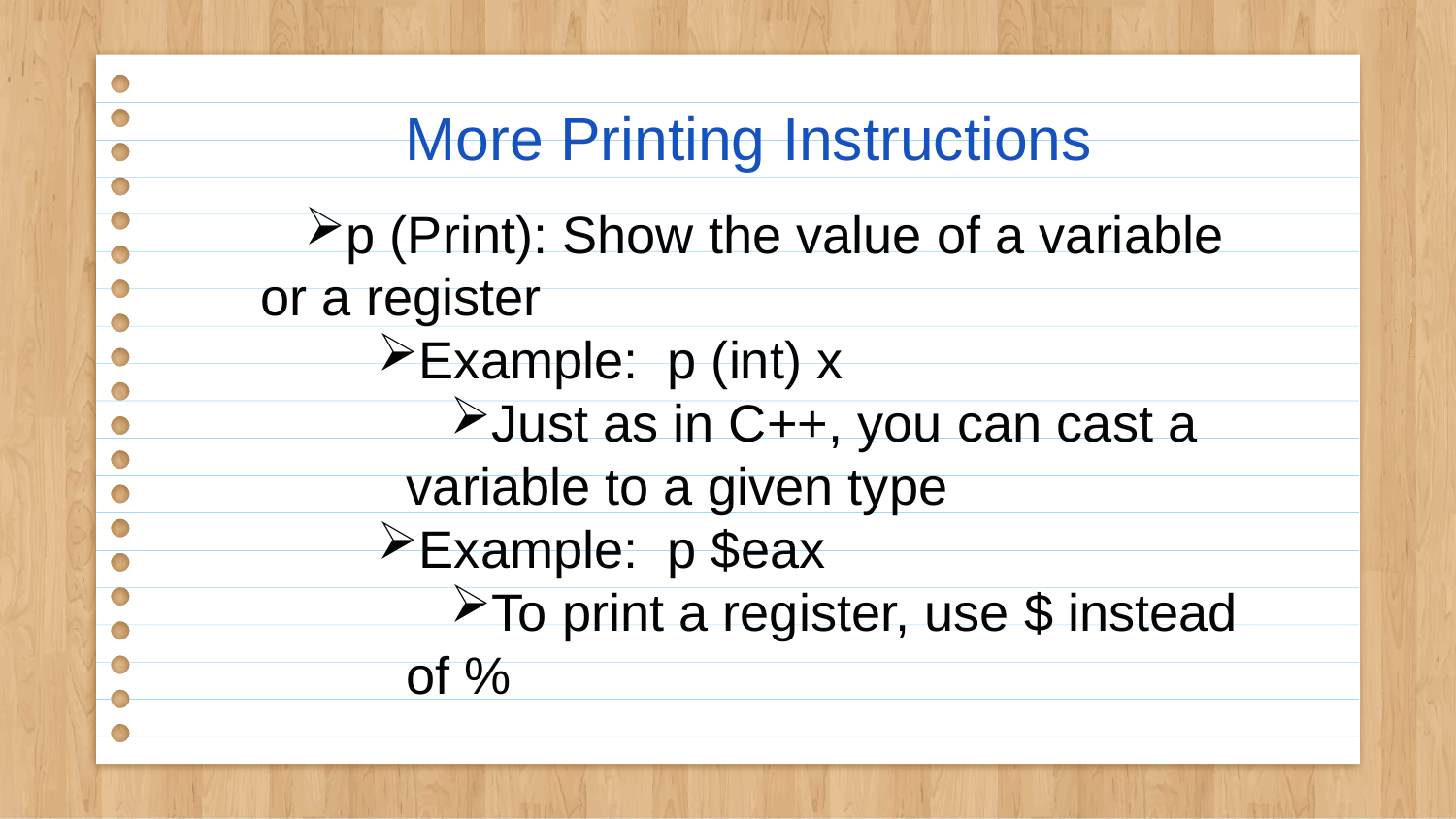

# More Printing Instructions
p (Print): Show the value of a variable or a register
Example:  p (int) x
Just as in C++, you can cast a variable to a given type
Example:  p $eax
To print a register, use $ instead of %